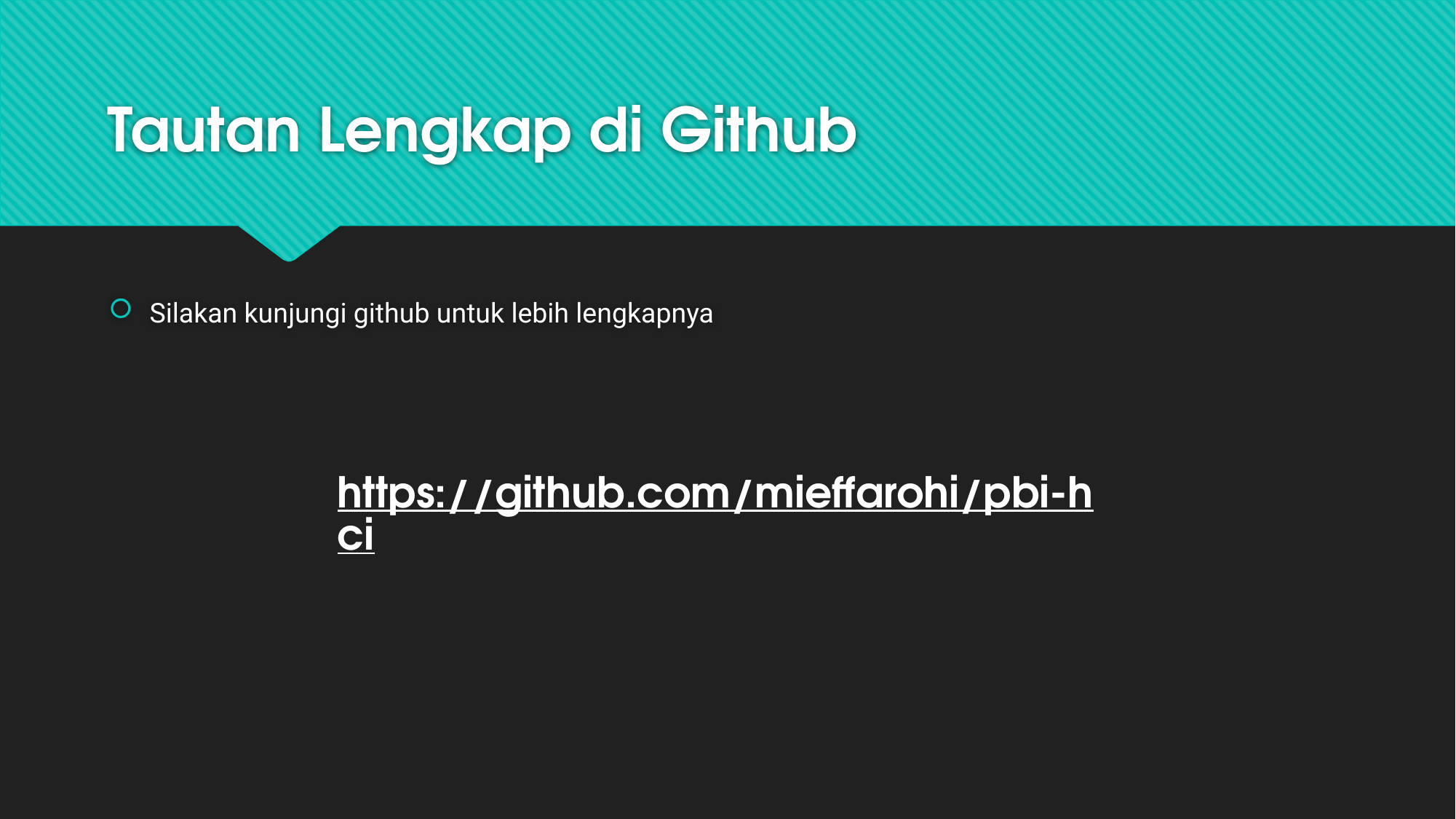

# Tautan Lengkap di Github
Silakan kunjungi github untuk lebih lengkapnya
https://github.com/mieffarohi/pbi-hci